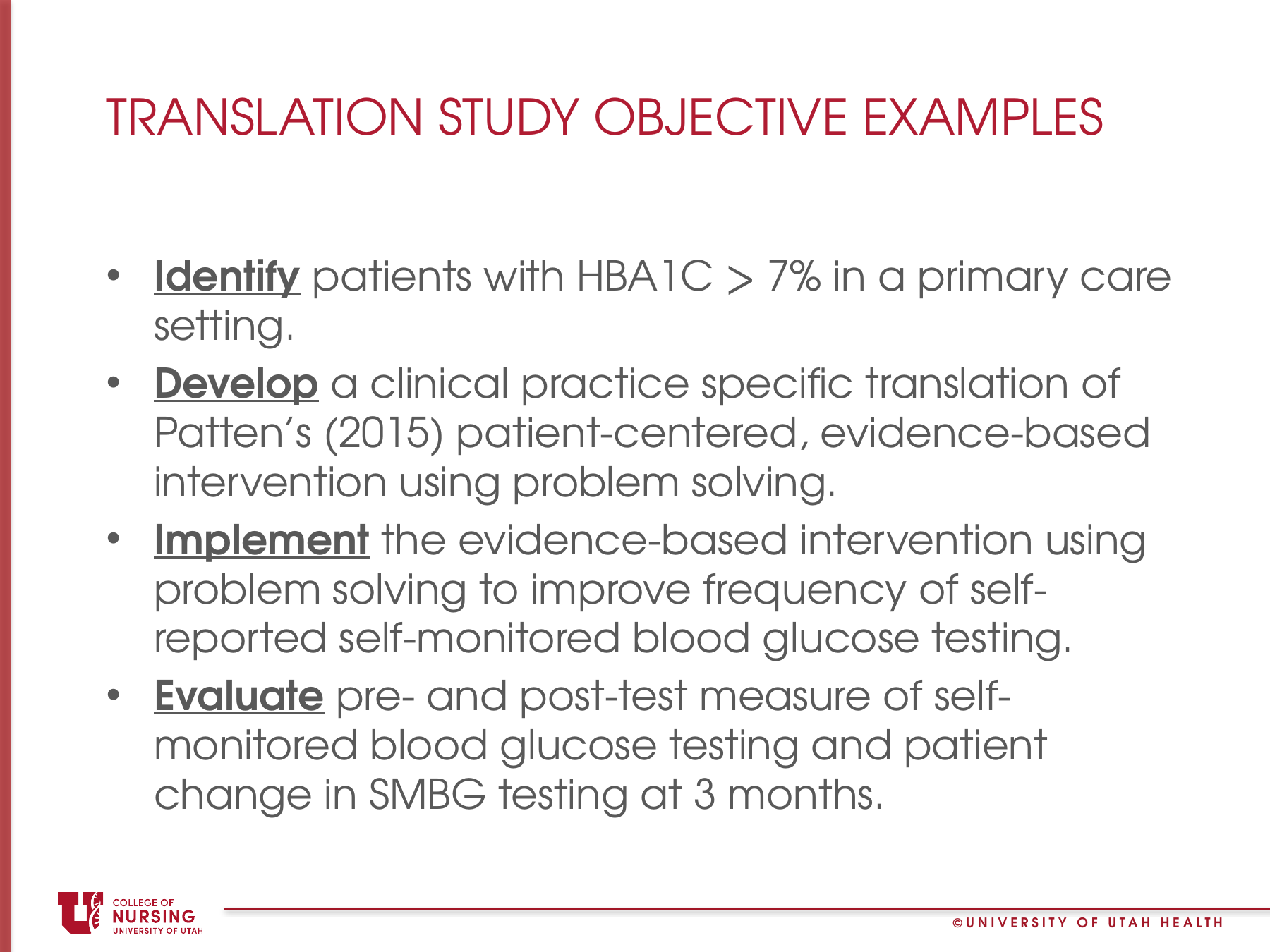

# Translation study Objective examples
Identify patients with HBA1C > 7% in a primary care setting.
Develop a clinical practice specific translation of Patten’s (2015) patient-centered, evidence-based intervention using problem solving.
Implement the evidence-based intervention using problem solving to improve frequency of self-reported self-monitored blood glucose testing.
Evaluate pre- and post-test measure of self-monitored blood glucose testing and patient change in SMBG testing at 3 months.